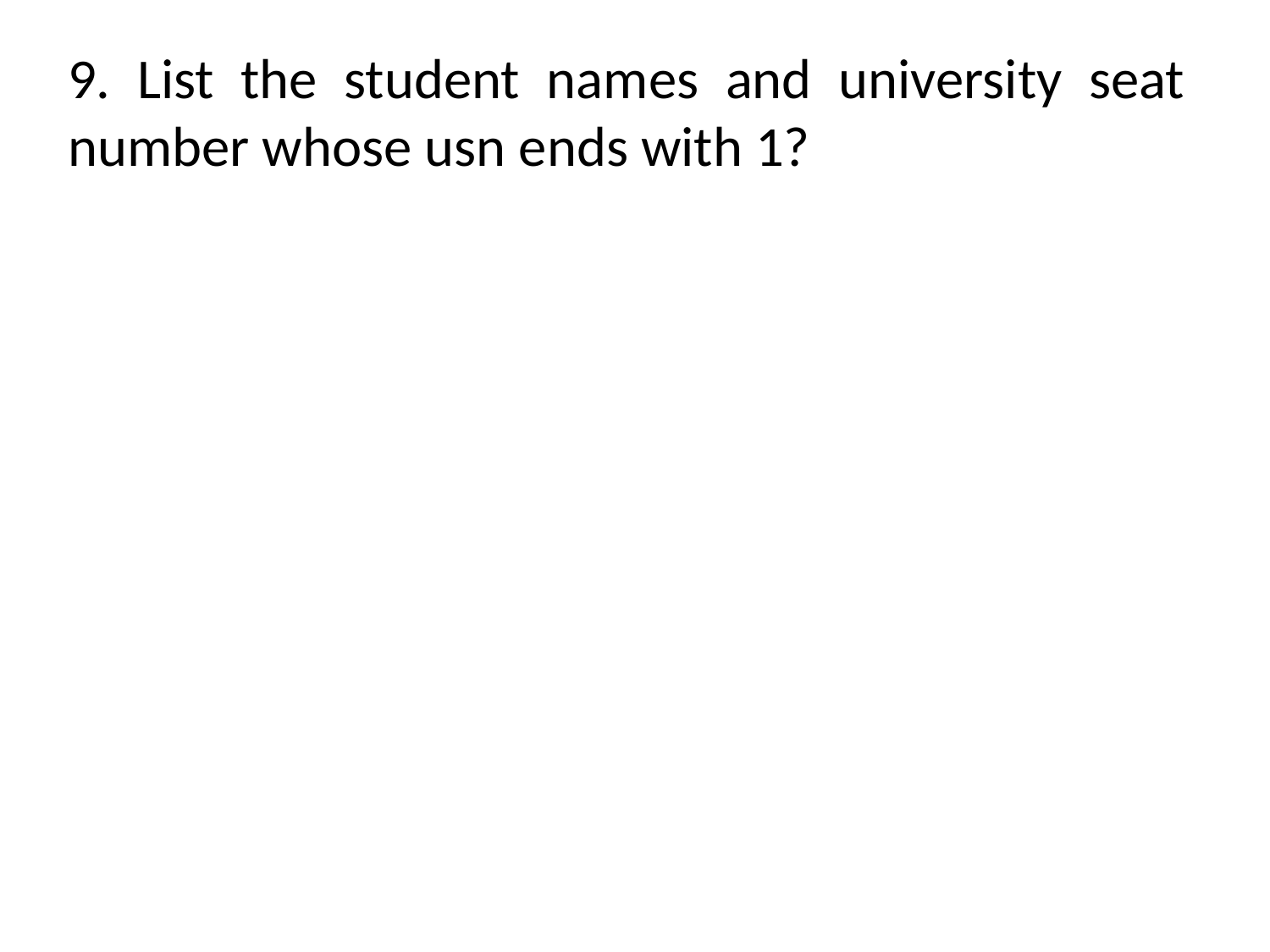

9. List the student names and university seat number whose usn ends with 1?